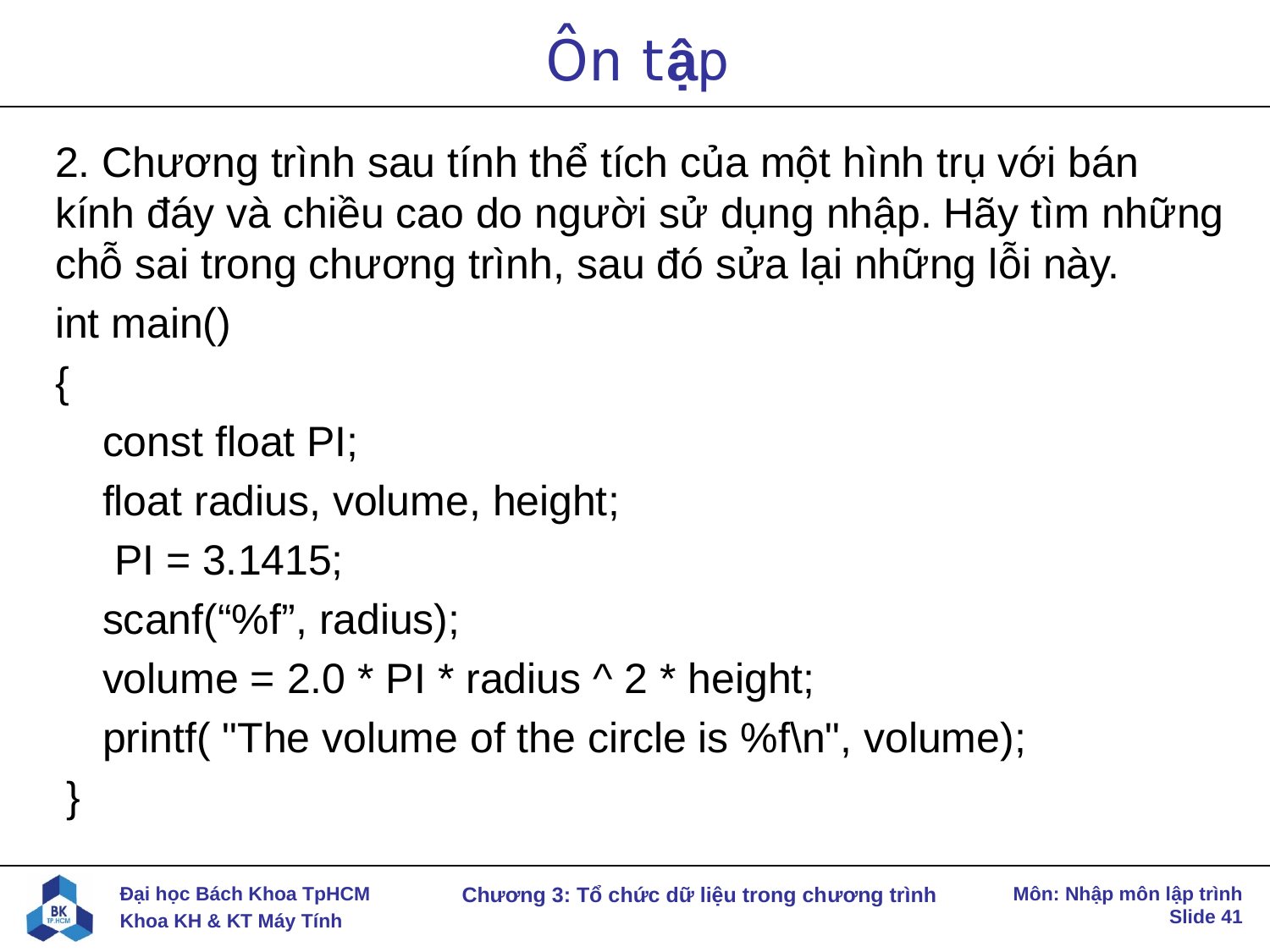

# Ôn tập
2. Chương trình sau tính thể tích của một hình trụ với bán kính đáy và chiều cao do người sử dụng nhập. Hãy tìm những chỗ sai trong chương trình, sau đó sửa lại những lỗi này.
int main()
{
    const float PI;
    float radius, volume, height;
     PI = 3.1415;
    scanf(“%f”, radius);
    volume = 2.0 * PI * radius ^ 2 * height;
    printf( "The volume of the circle is %f\n", volume);
 }